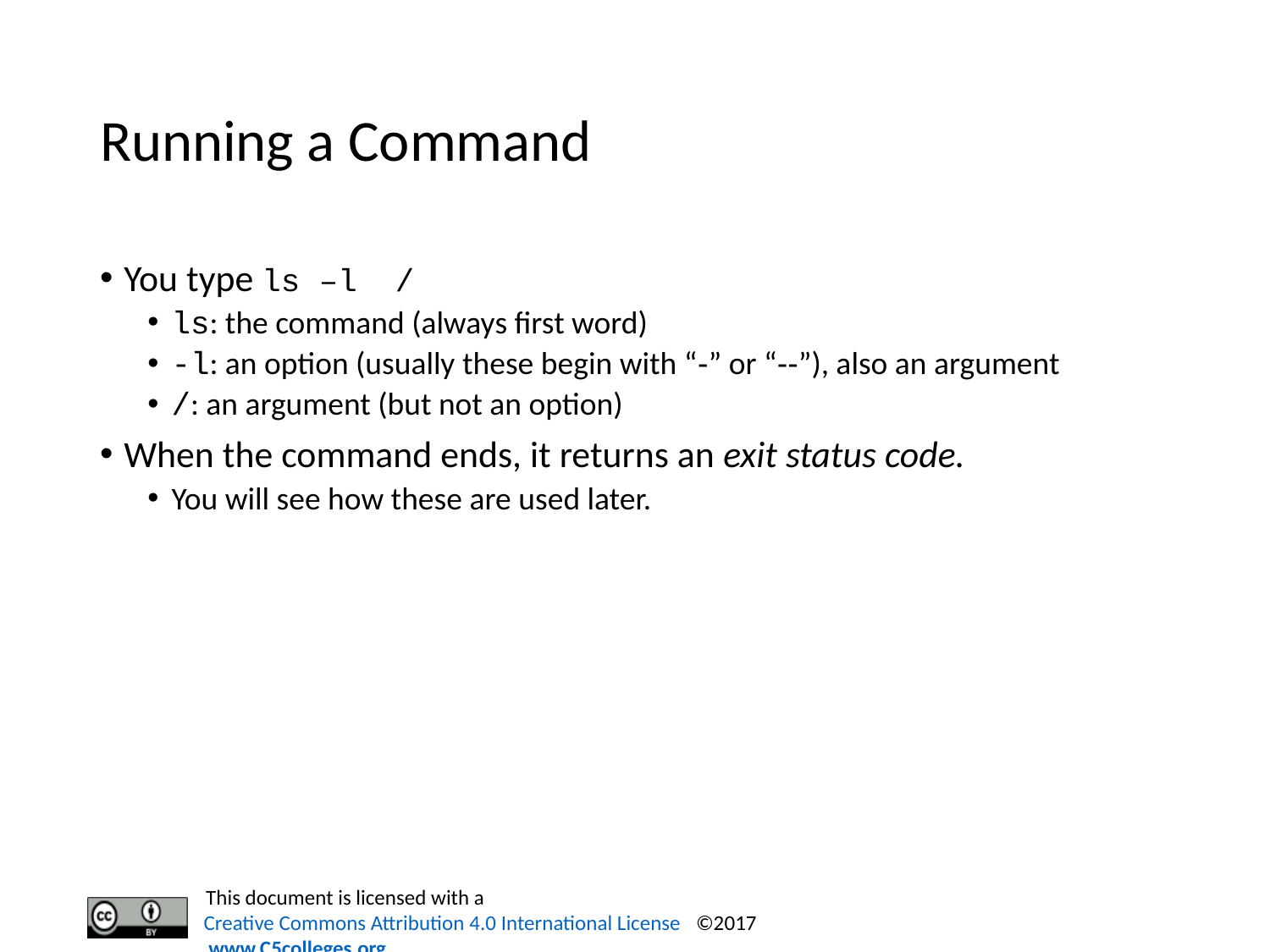

# Running a Command
You type ls –l  /
ls: the command (always first word)
-l: an option (usually these begin with “-” or “--”), also an argument
/: an argument (but not an option)
When the command ends, it returns an exit status code.
You will see how these are used later.